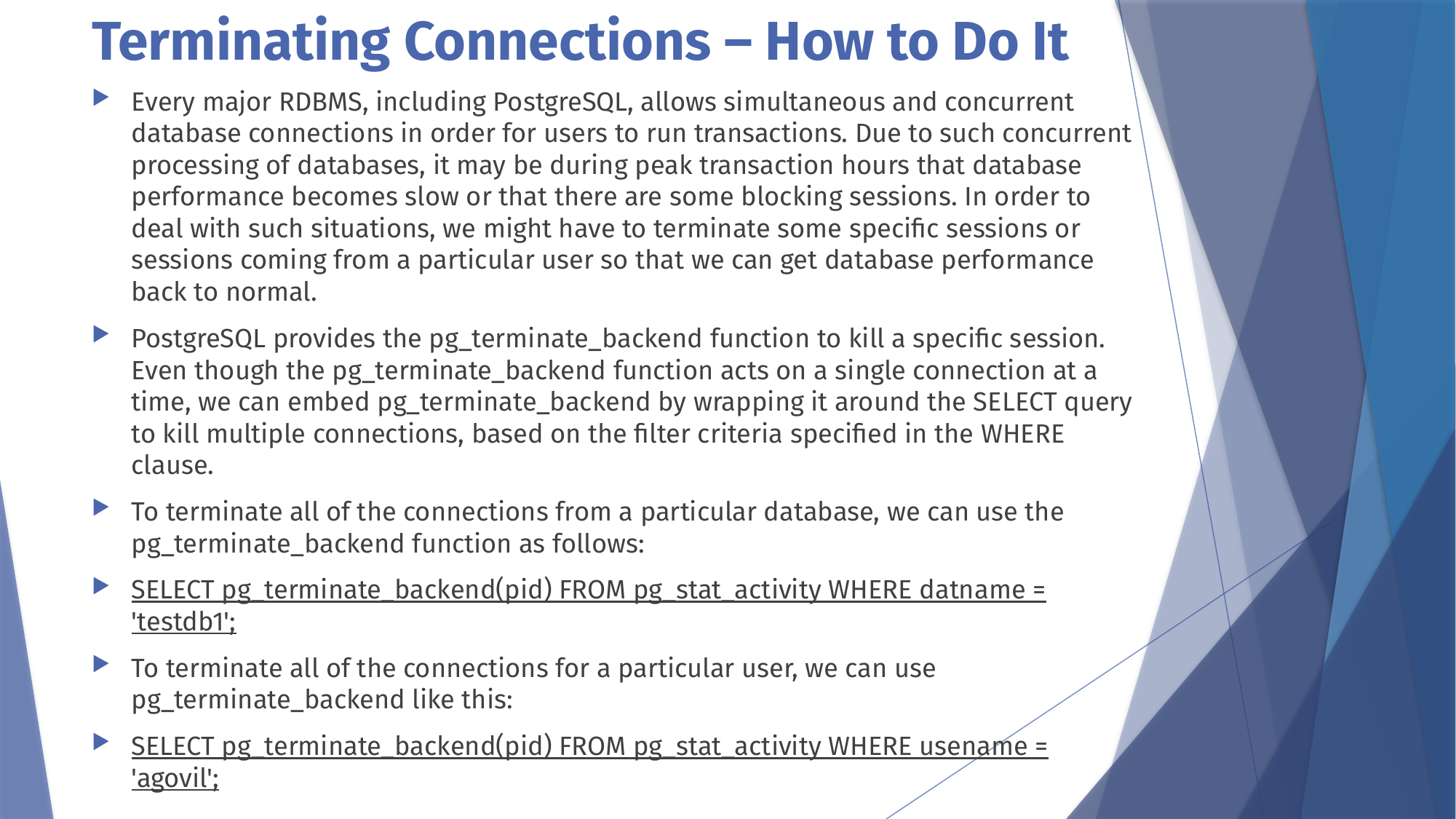

# Terminating Connections – How to Do It
Every major RDBMS, including PostgreSQL, allows simultaneous and concurrent database connections in order for users to run transactions. Due to such concurrent processing of databases, it may be during peak transaction hours that database performance becomes slow or that there are some blocking sessions. In order to deal with such situations, we might have to terminate some specific sessions or sessions coming from a particular user so that we can get database performance back to normal.
PostgreSQL provides the pg_terminate_backend function to kill a specific session. Even though the pg_terminate_backend function acts on a single connection at a time, we can embed pg_terminate_backend by wrapping it around the SELECT query to kill multiple connections, based on the filter criteria specified in the WHERE clause.
To terminate all of the connections from a particular database, we can use the pg_terminate_backend function as follows:
SELECT pg_terminate_backend(pid) FROM pg_stat_activity WHERE datname = 'testdb1';
To terminate all of the connections for a particular user, we can use pg_terminate_backend like this:
SELECT pg_terminate_backend(pid) FROM pg_stat_activity WHERE usename = 'agovil';